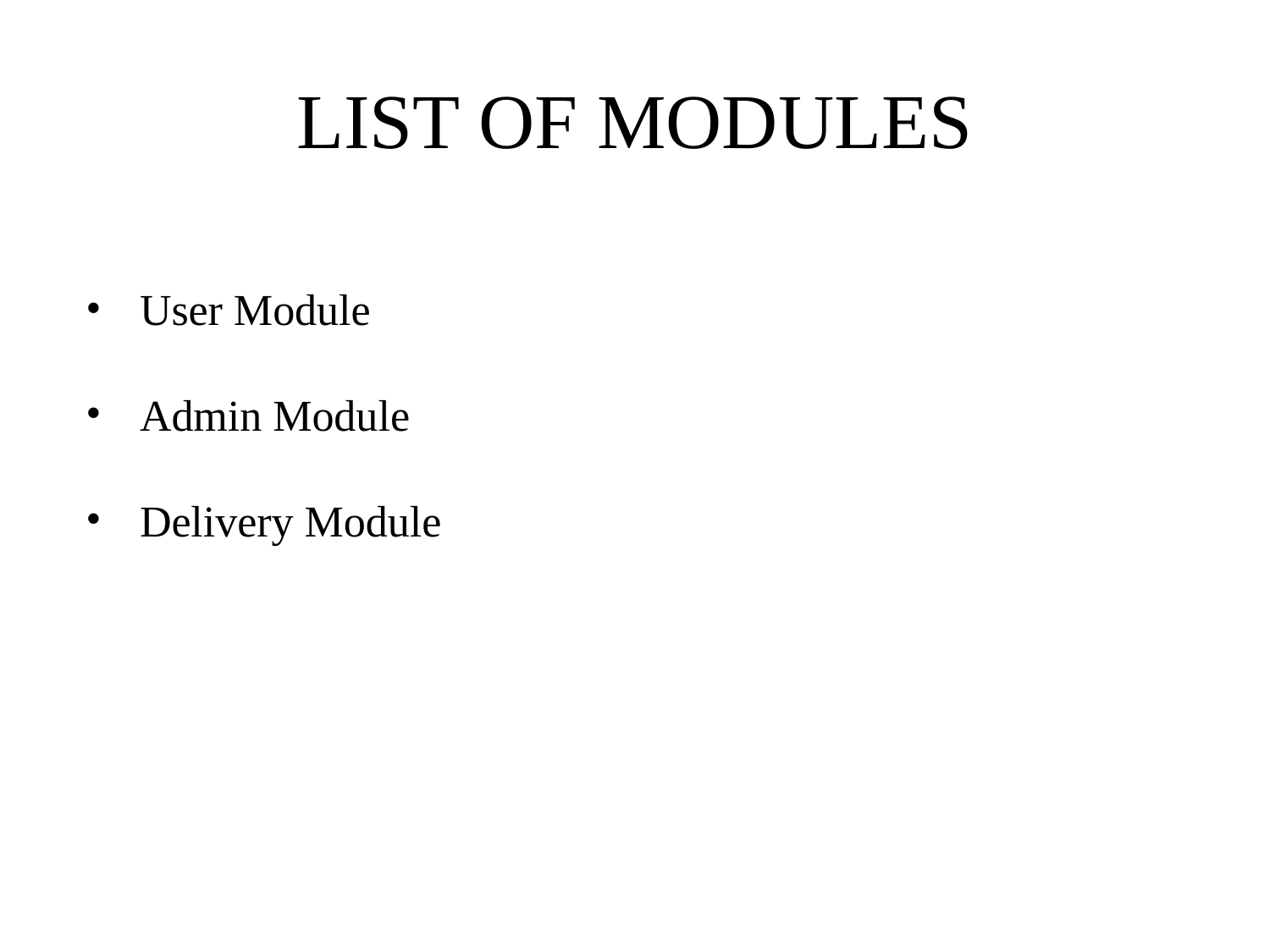

# LIST OF MODULES
User Module
Admin Module
Delivery Module